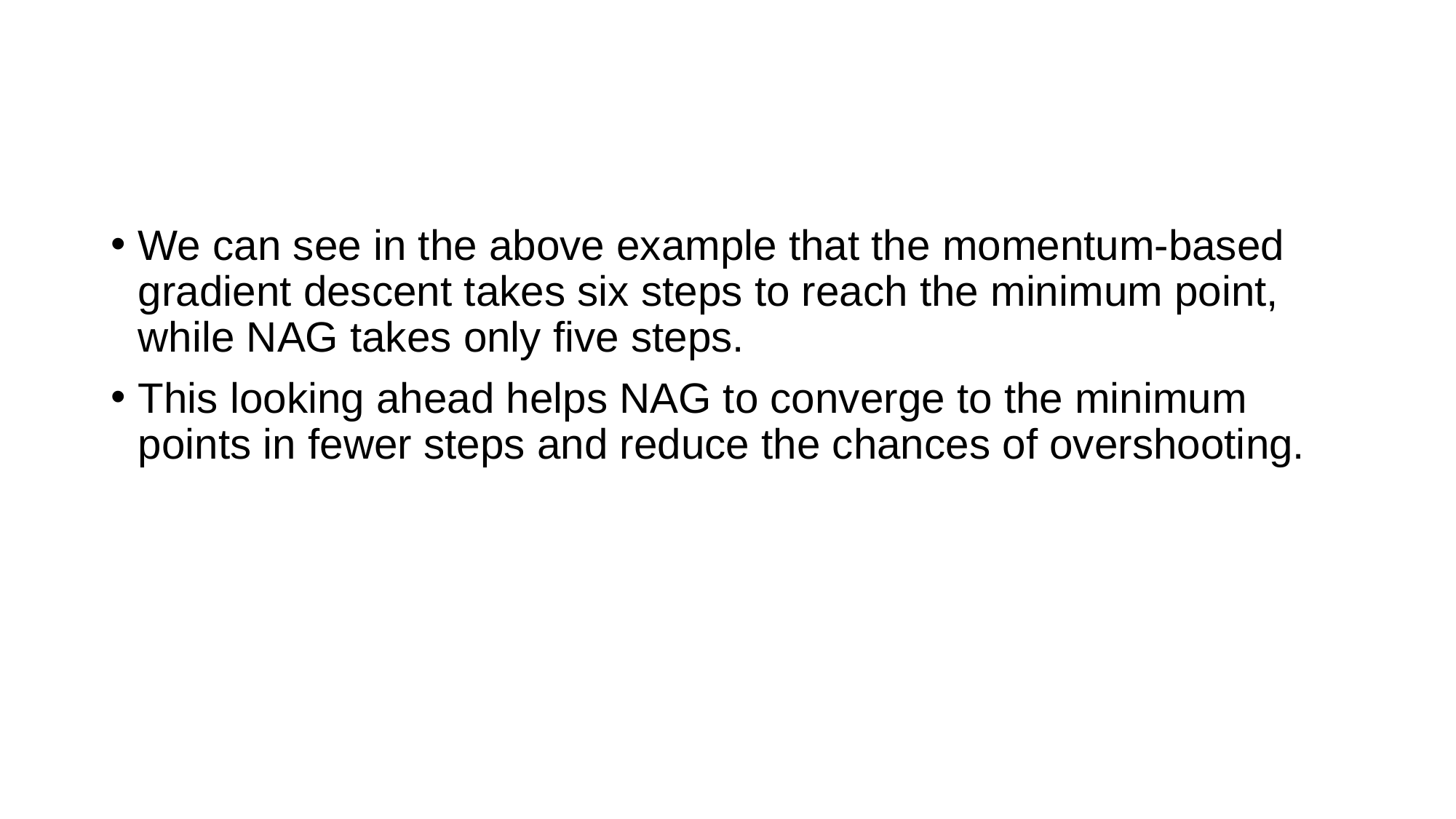

#
We can see in the above example that the momentum-based gradient descent takes six steps to reach the minimum point, while NAG takes only five steps.
This looking ahead helps NAG to converge to the minimum points in fewer steps and reduce the chances of overshooting.